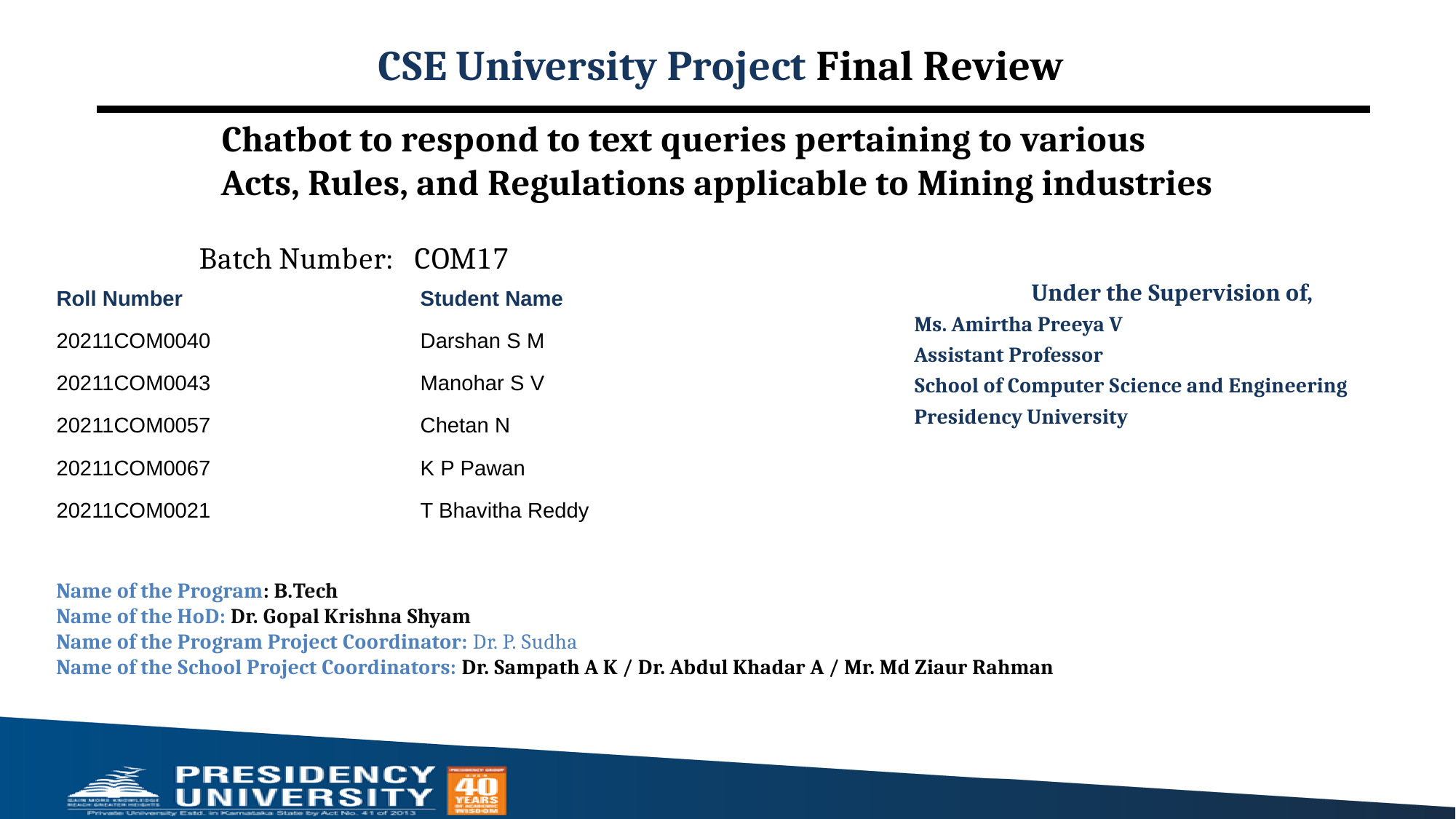

CSE University Project Final Review
Chatbot to respond to text queries pertaining to various Acts, Rules, and Regulations applicable to Mining industries
Batch Number:   COM17
Under the Supervision of,
Ms. Amirtha Preeya V
Assistant Professor
School of Computer Science and Engineering
Presidency University

| Roll Number | Student Name |
| --- | --- |
| 20211COM0040 | Darshan S M |
| 20211COM0043 | Manohar S V |
| 20211COM0057 | Chetan N |
| 20211COM0067 | K P Pawan |
| 20211COM0021 | T Bhavitha Reddy |
Name of the Program: B.Tech
Name of the HoD: Dr. Gopal Krishna Shyam
Name of the Program Project Coordinator: Dr. P. Sudha
Name of the School Project Coordinators: Dr. Sampath A K / Dr. Abdul Khadar A / Mr. Md Ziaur Rahman